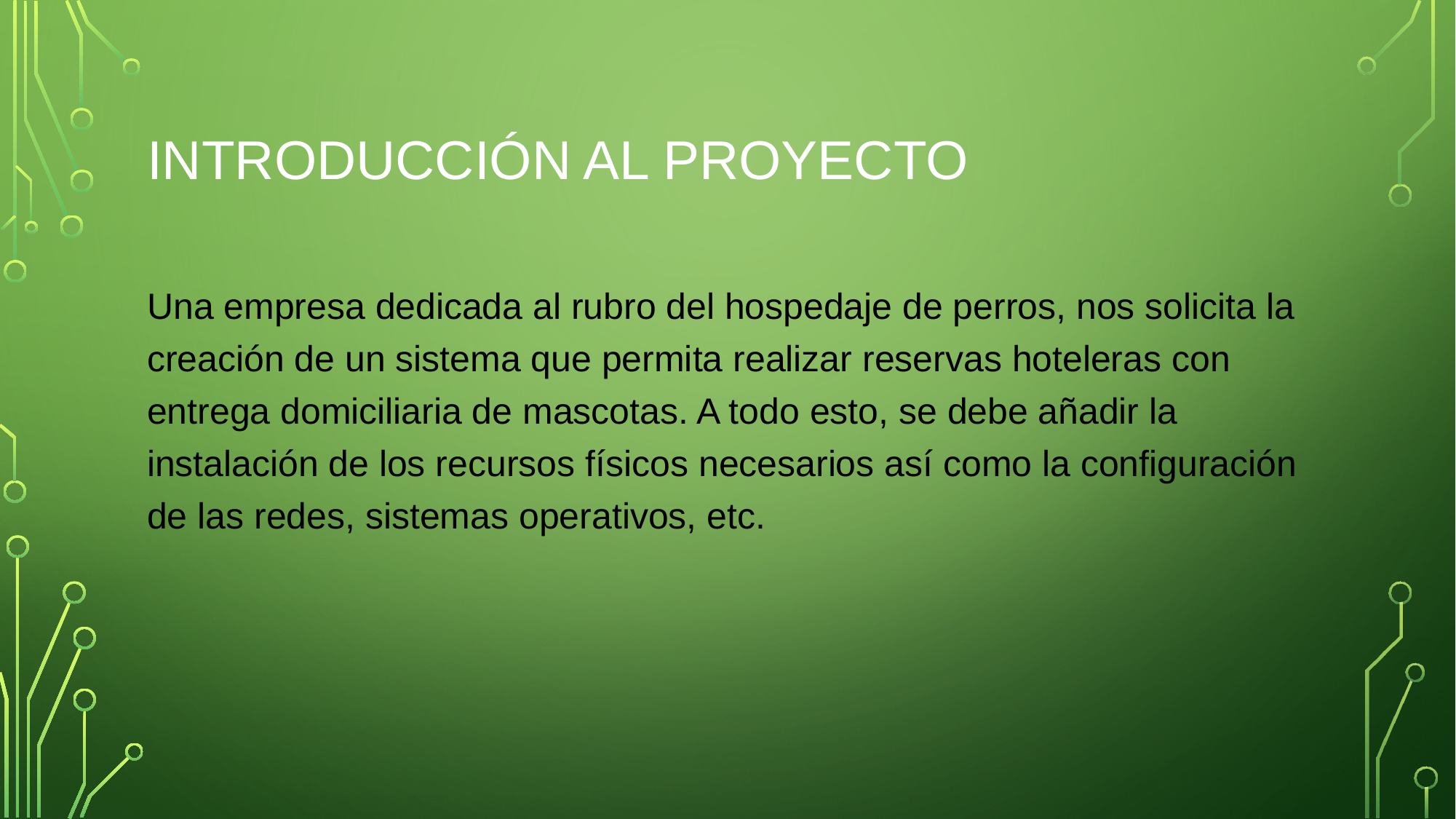

# Introducción al proyecto
Una empresa dedicada al rubro del hospedaje de perros, nos solicita la creación de un sistema que permita realizar reservas hoteleras con entrega domiciliaria de mascotas. A todo esto, se debe añadir la instalación de los recursos físicos necesarios así como la configuración de las redes, sistemas operativos, etc.